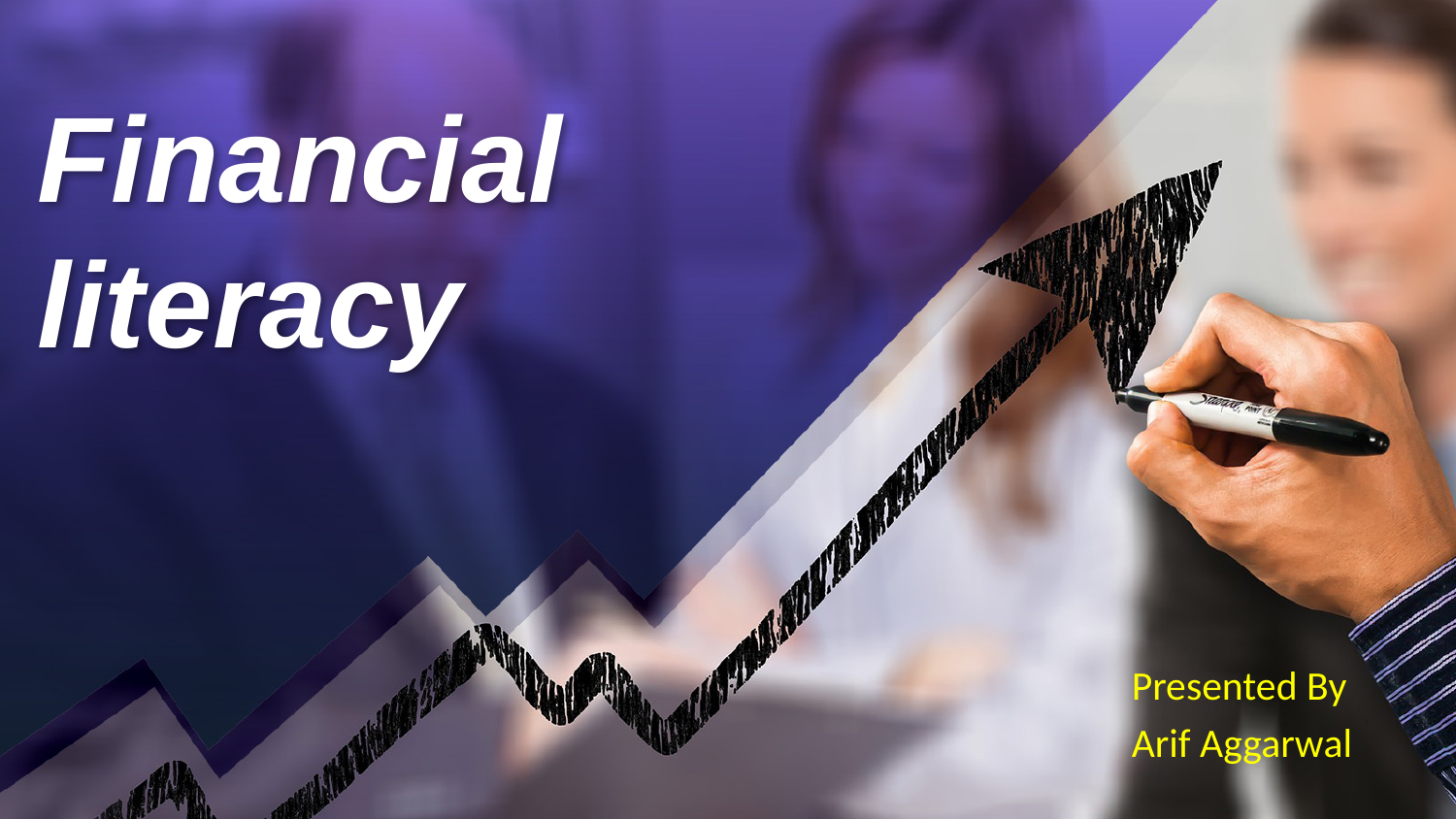

# Financial literacy
Presented By
Arif Aggarwal